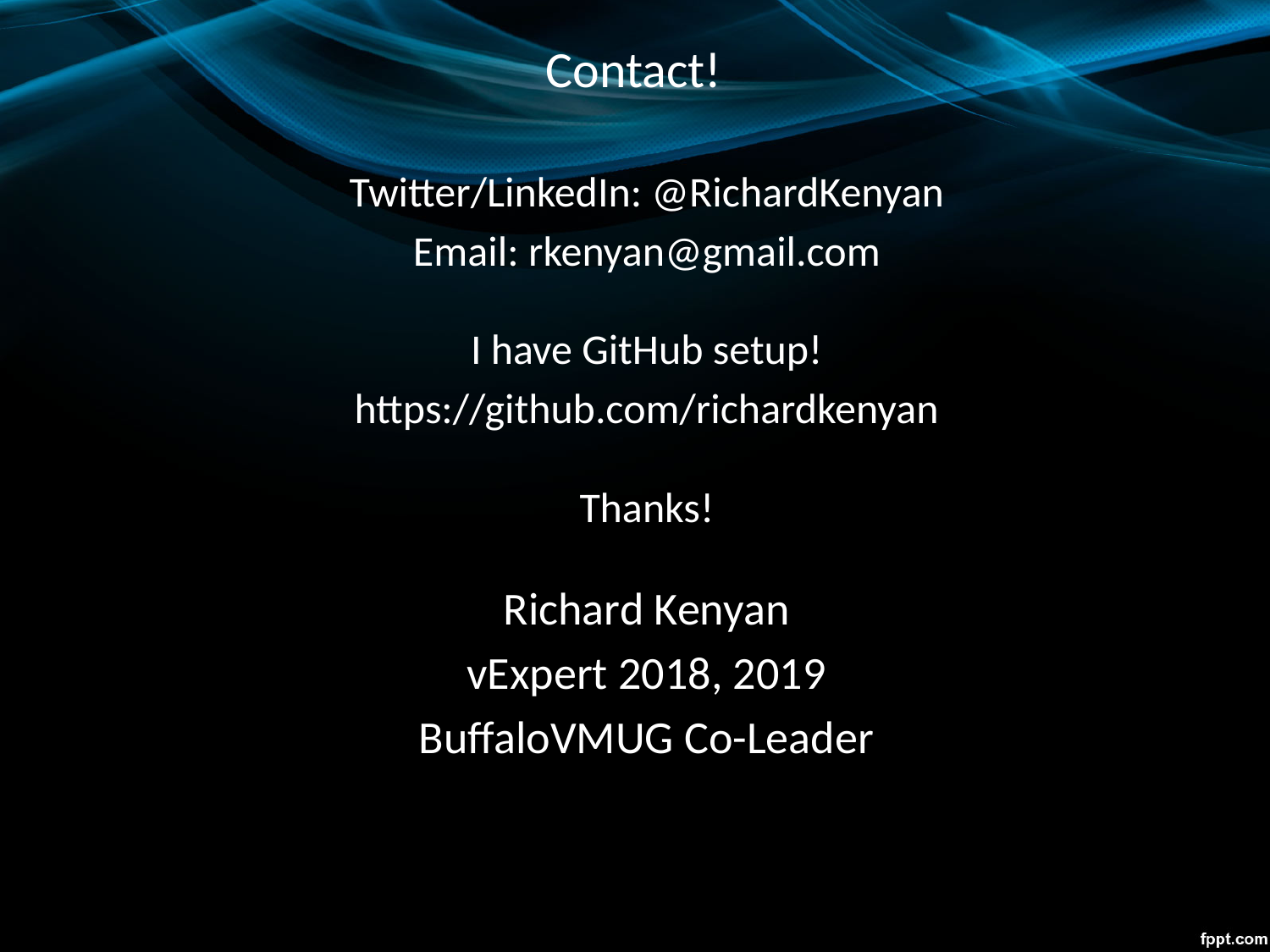

# Contact!
Twitter/LinkedIn: @RichardKenyan
Email: rkenyan@gmail.com

I have GitHub setup!
https://github.com/richardkenyan

Thanks!

Richard Kenyan
vExpert 2018, 2019
BuffaloVMUG Co-Leader